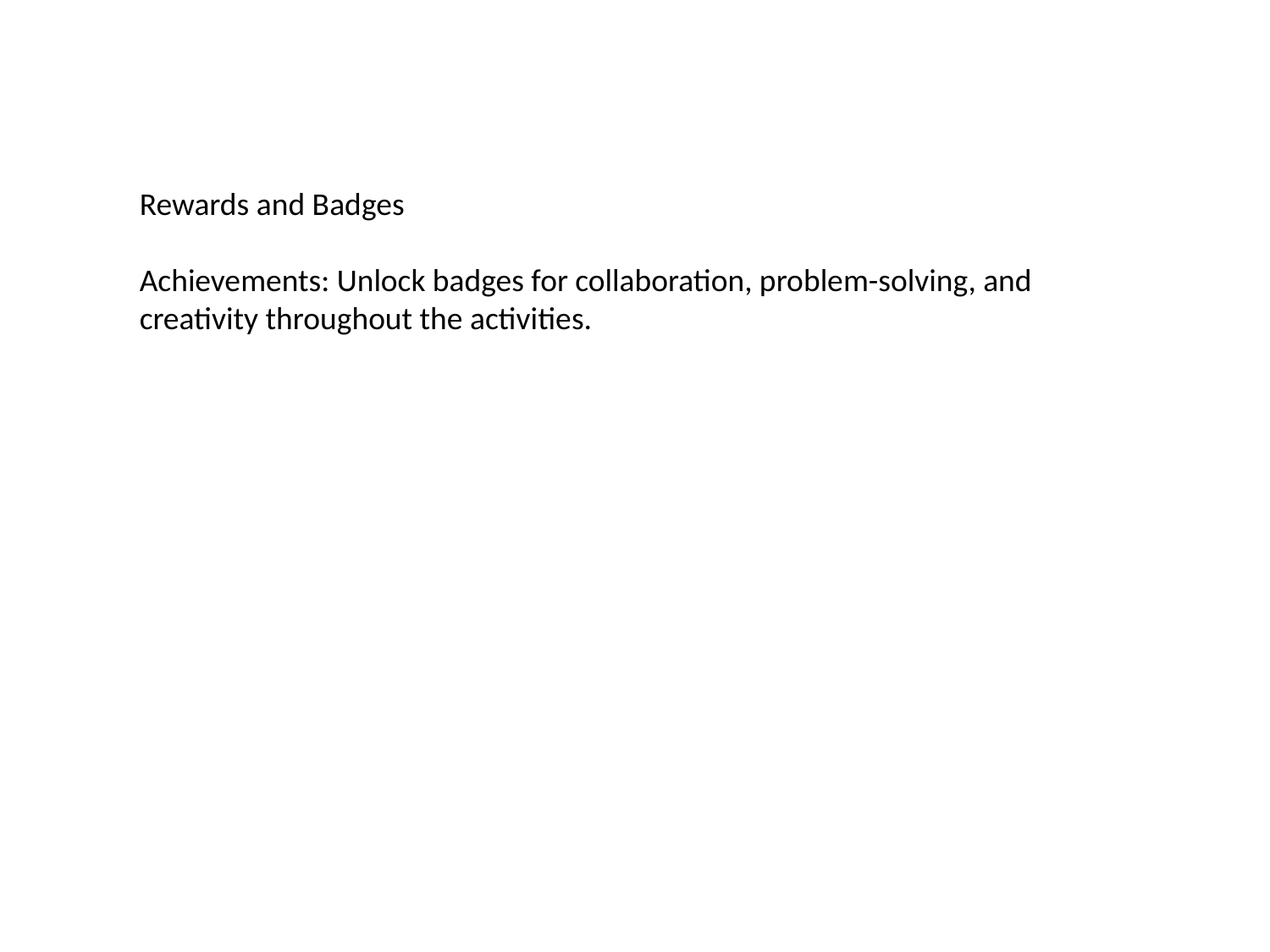

Rewards and Badges
Achievements: Unlock badges for collaboration, problem-solving, and creativity throughout the activities.